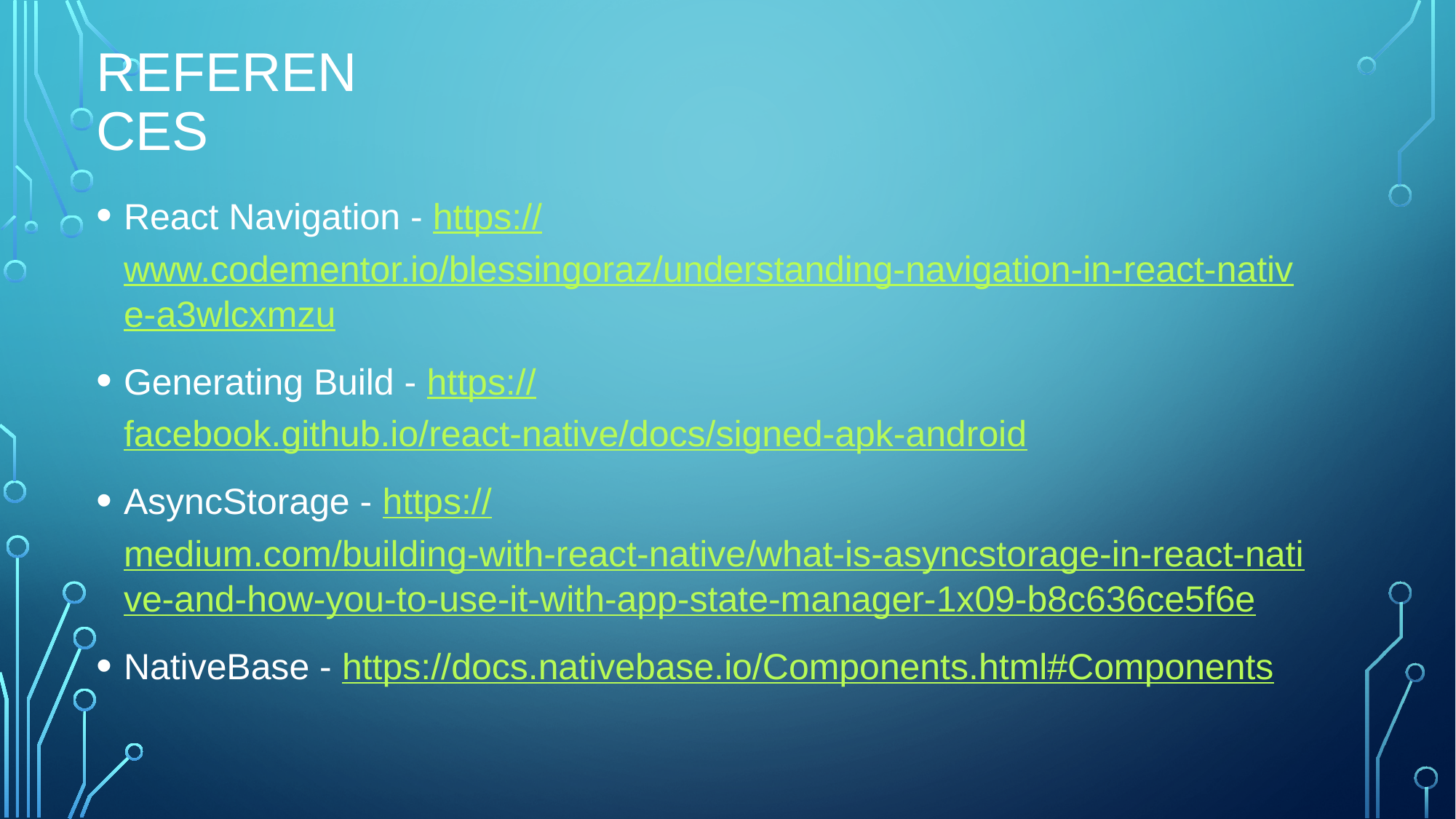

# REFERENCES
React Navigation - https://www.codementor.io/blessingoraz/understanding-navigation-in-react-native-a3wlcxmzu
Generating Build - https://facebook.github.io/react-native/docs/signed-apk-android
AsyncStorage - https://medium.com/building-with-react-native/what-is-asyncstorage-in-react-native-and-how-you-to-use-it-with-app-state-manager-1x09-b8c636ce5f6e
NativeBase - https://docs.nativebase.io/Components.html#Components